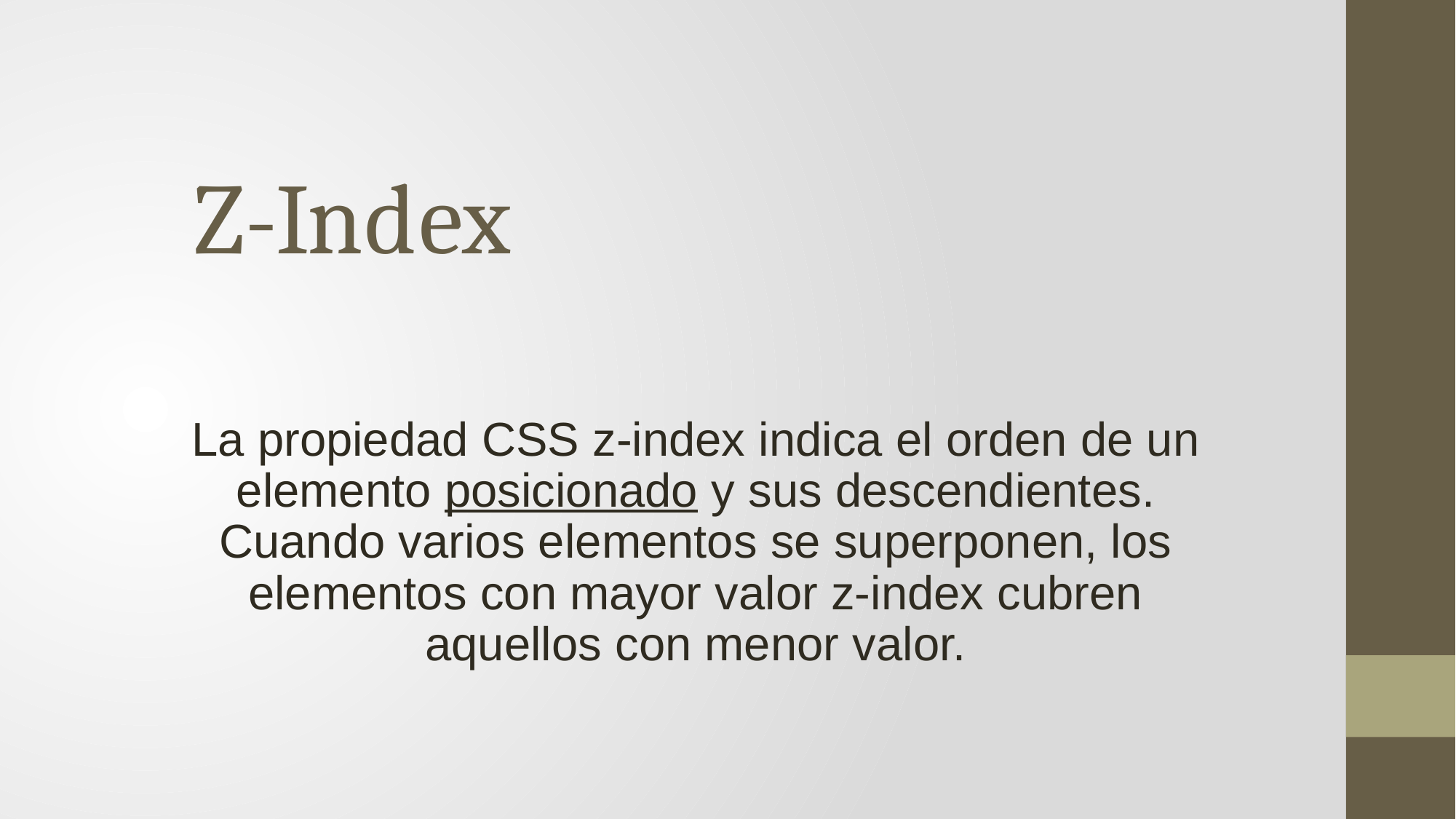

# Z-Index
La propiedad CSS z-index indica el orden de un elemento posicionado y sus descendientes. Cuando varios elementos se superponen, los elementos con mayor valor z-index cubren aquellos con menor valor.